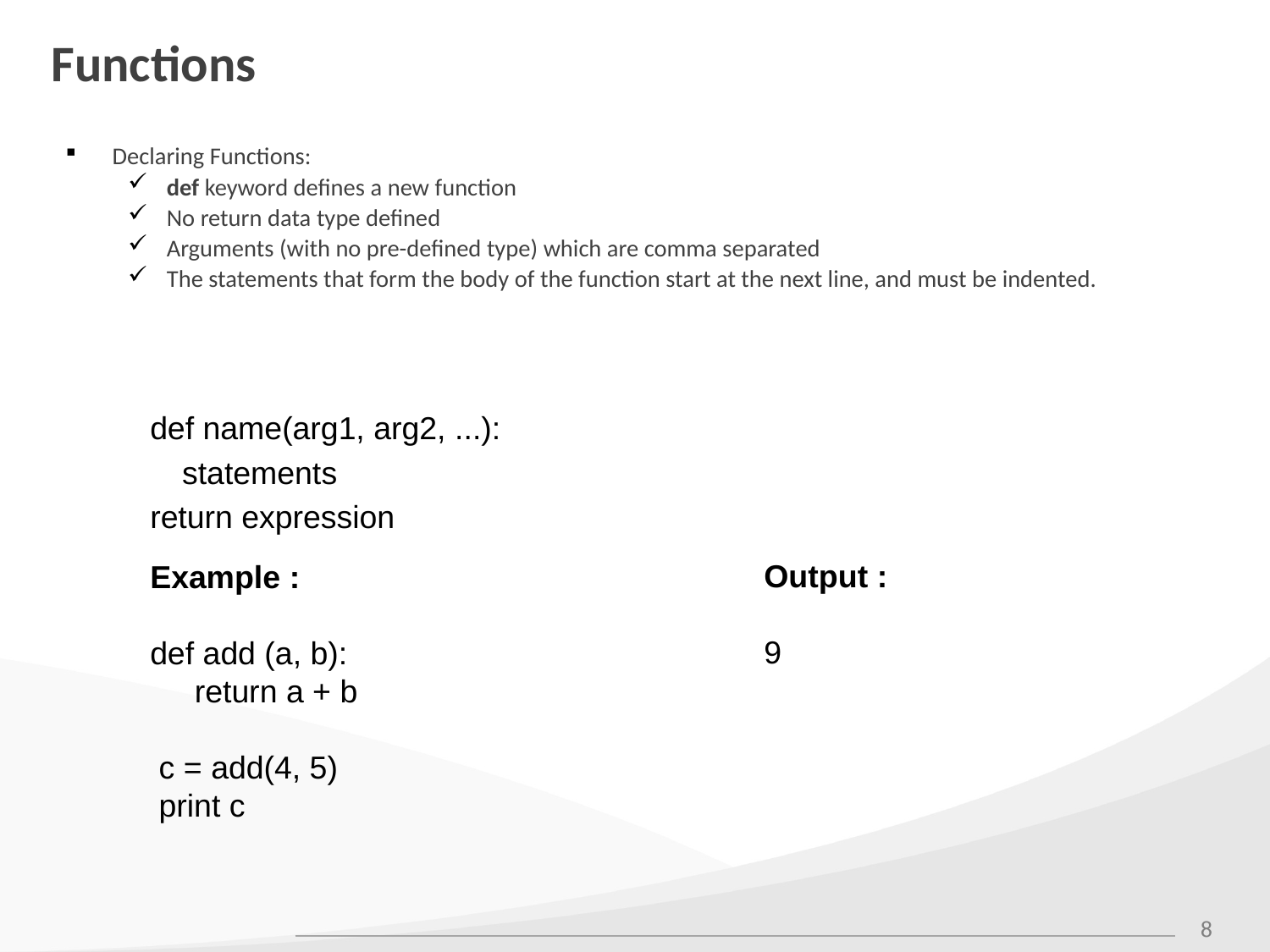

# Functions
Declaring Functions:
def keyword defines a new function
No return data type defined
Arguments (with no pre-defined type) which are comma separated
The statements that form the body of the function start at the next line, and must be indented.
def name(arg1, arg2, ...):
	statements
return expression
Output :

9
Example :

def add (a, b):
     return a + b

 c = add(4, 5)
 print c